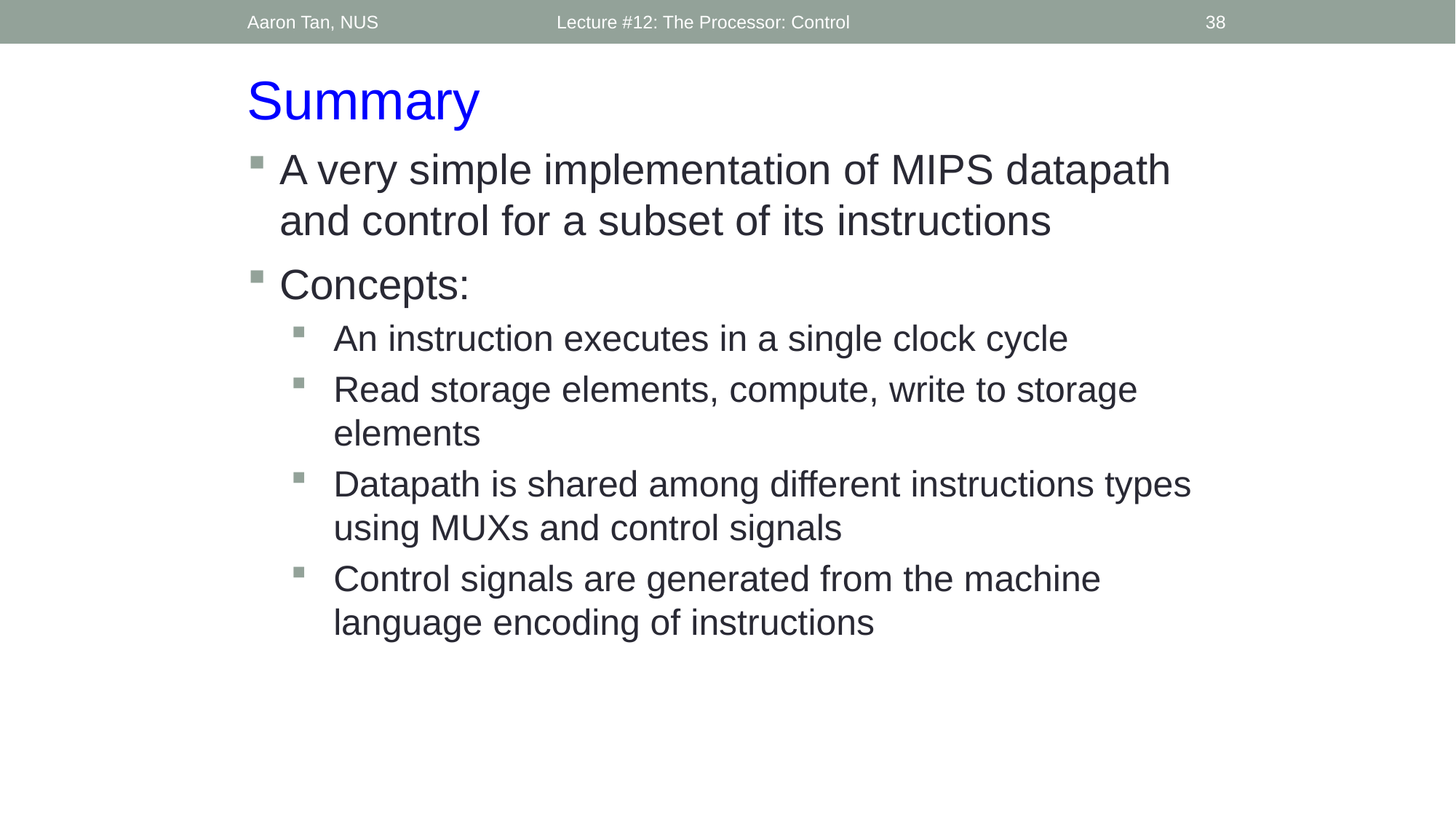

Aaron Tan, NUS
Lecture #12: The Processor: Control
38
Summary
A very simple implementation of MIPS datapath and control for a subset of its instructions
Concepts:
An instruction executes in a single clock cycle
Read storage elements, compute, write to storage elements
Datapath is shared among different instructions types using MUXs and control signals
Control signals are generated from the machine language encoding of instructions